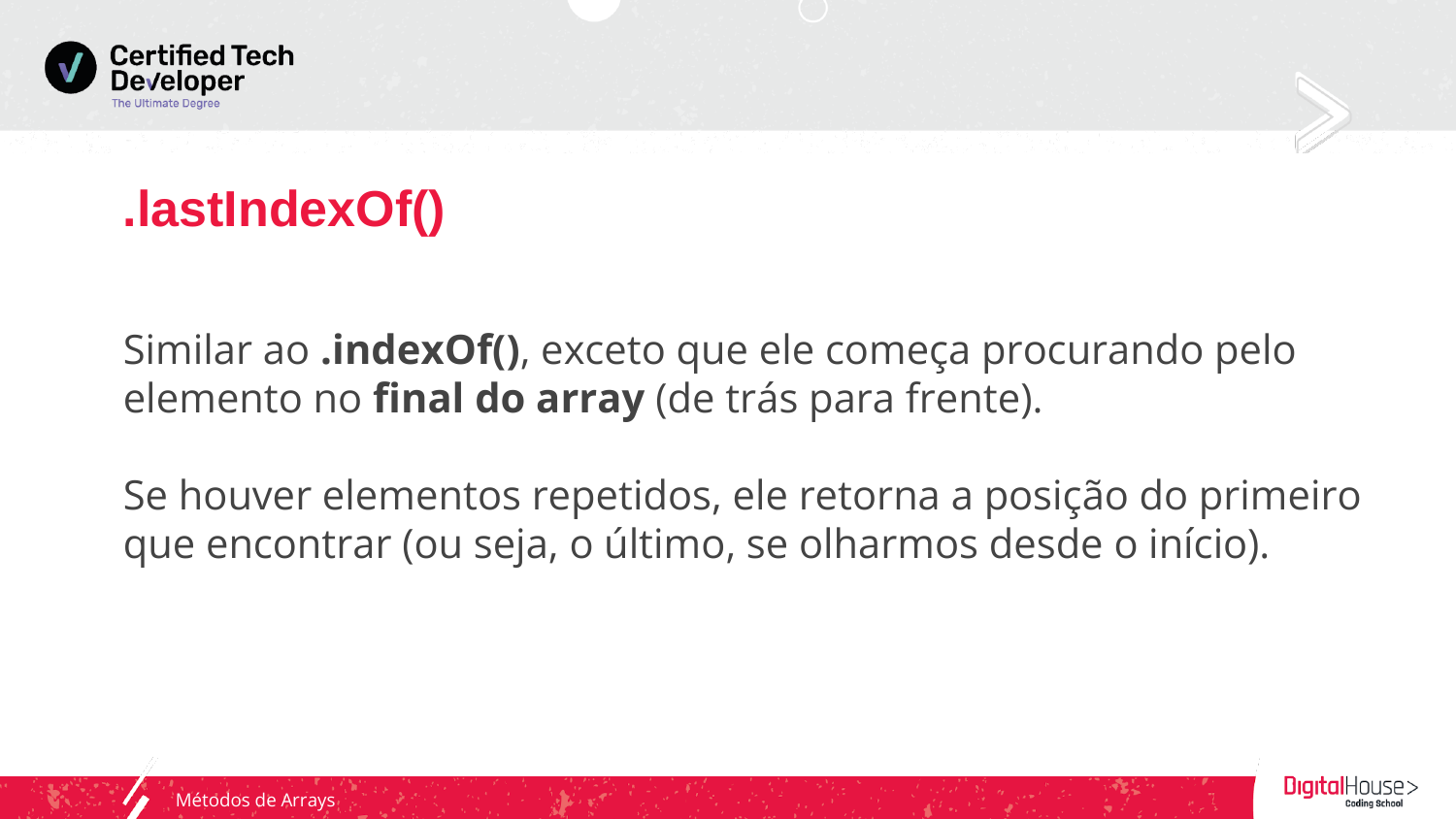

# .lastIndexOf()
Similar ao .indexOf(), exceto que ele começa procurando pelo elemento no final do array (de trás para frente).

Se houver elementos repetidos, ele retorna a posição do primeiro que encontrar (ou seja, o último, se olharmos desde o início).